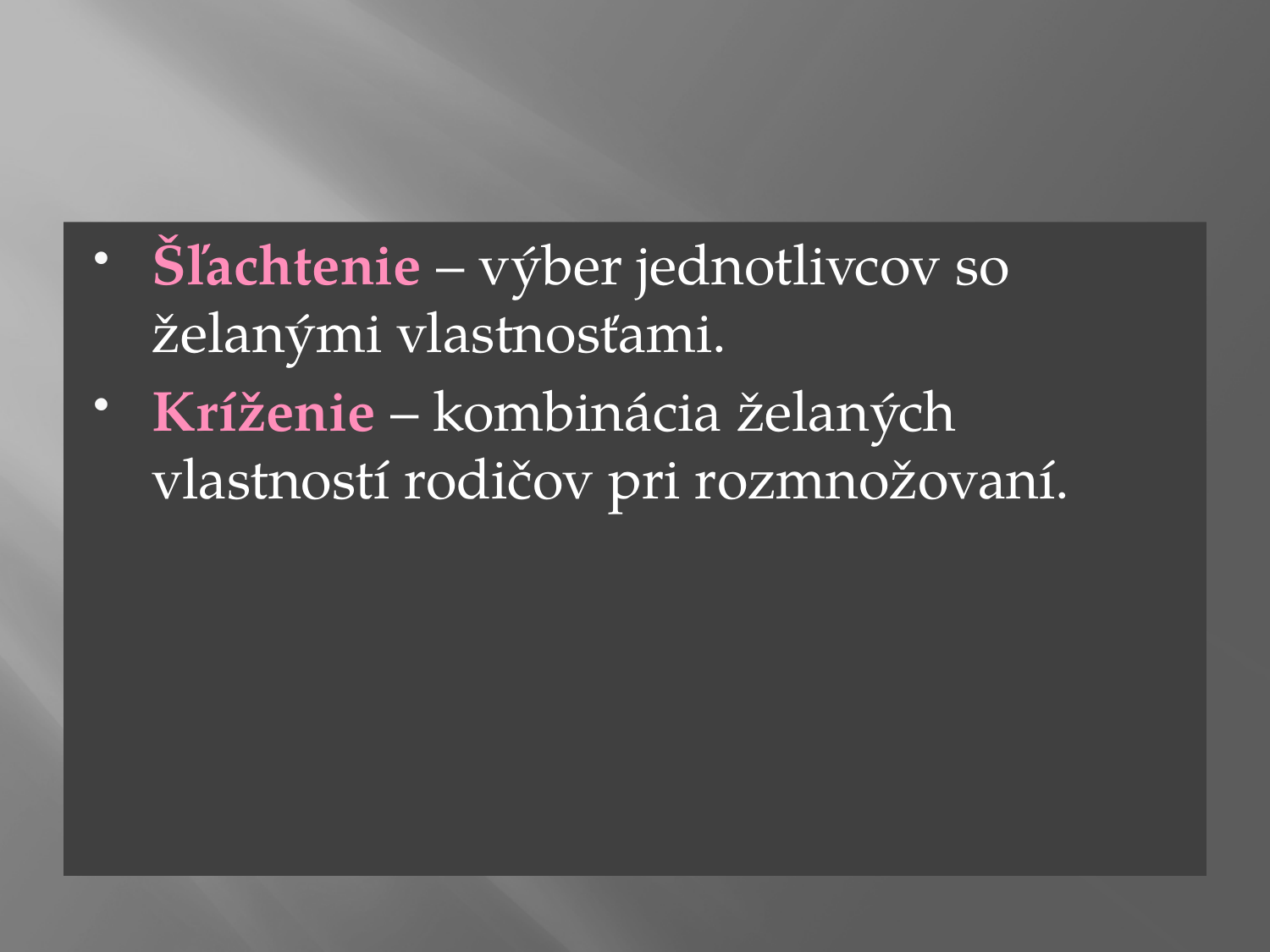

#
Šľachtenie – výber jednotlivcov so želanými vlastnosťami.
Kríženie – kombinácia želaných vlastností rodičov pri rozmnožovaní.